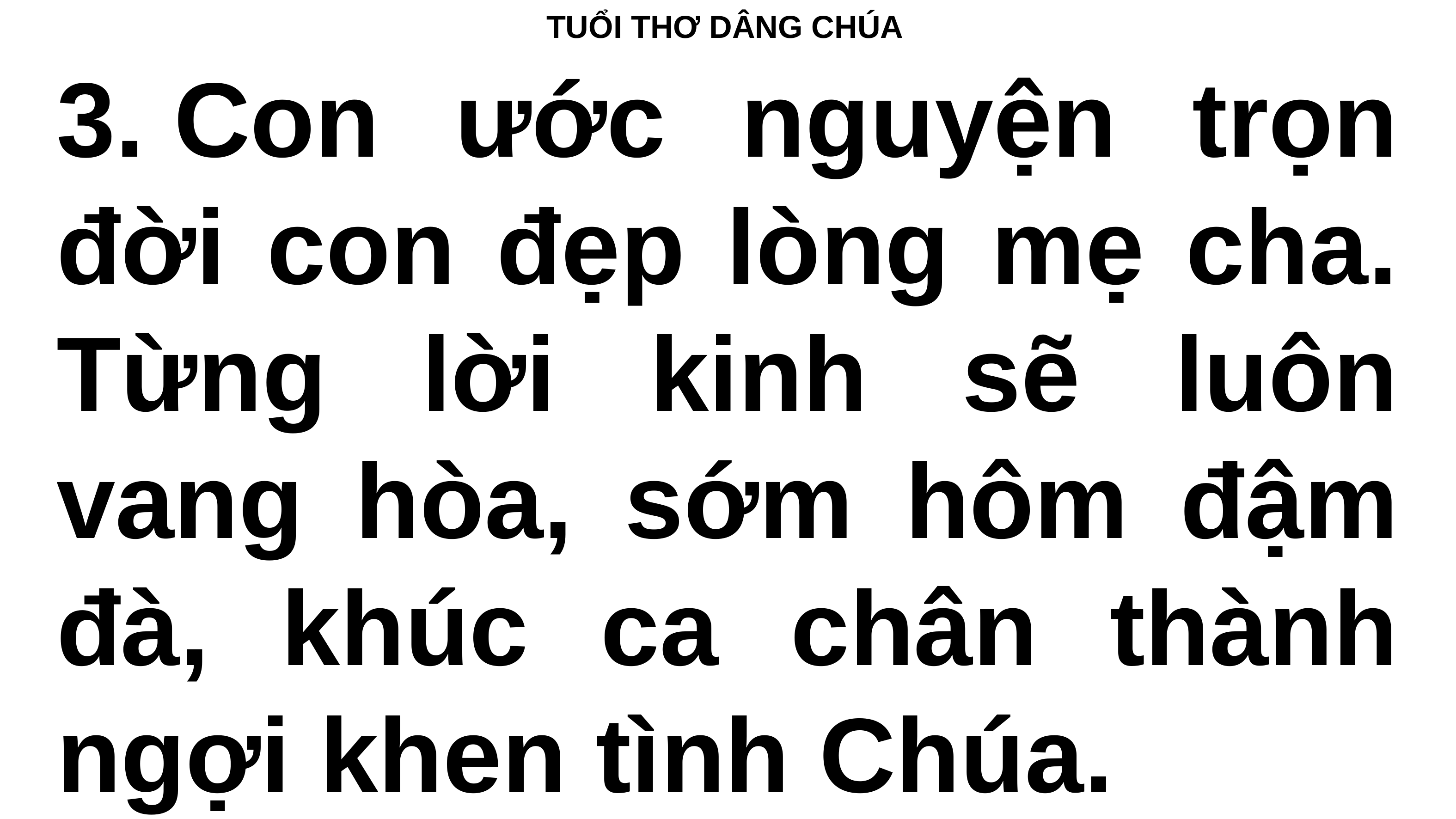

# TUỔI THƠ DÂNG CHÚA
3. Con ước nguyện trọn đời con đẹp lòng mẹ cha. Từng lời kinh sẽ luôn vang hòa, sớm hôm đậm đà, khúc ca chân thành ngợi khen tình Chúa.